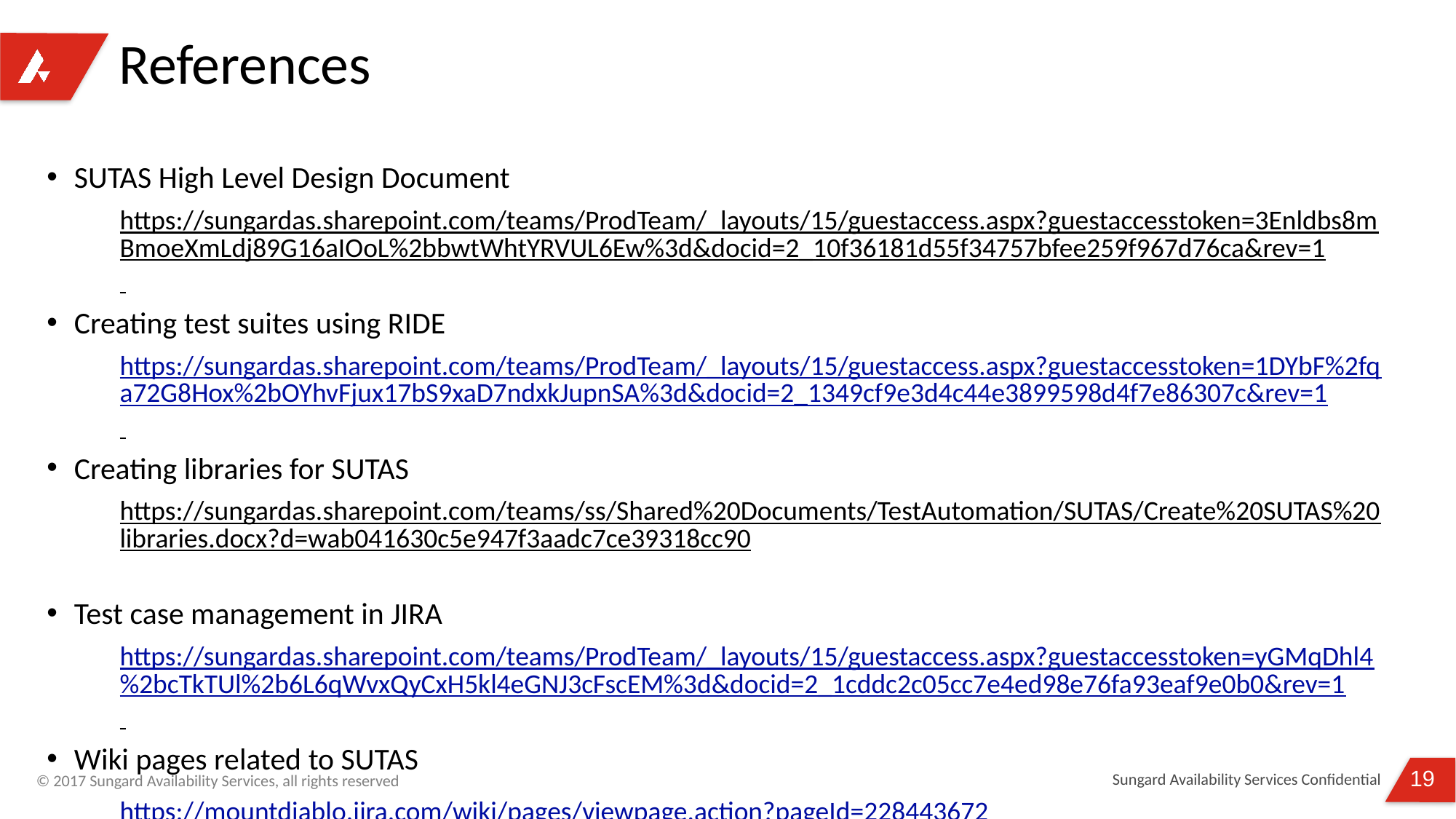

# References
SUTAS High Level Design Document
https://sungardas.sharepoint.com/teams/ProdTeam/_layouts/15/guestaccess.aspx?guestaccesstoken=3Enldbs8mBmoeXmLdj89G16aIOoL%2bbwtWhtYRVUL6Ew%3d&docid=2_10f36181d55f34757bfee259f967d76ca&rev=1
Creating test suites using RIDE
https://sungardas.sharepoint.com/teams/ProdTeam/_layouts/15/guestaccess.aspx?guestaccesstoken=1DYbF%2fqa72G8Hox%2bOYhvFjux17bS9xaD7ndxkJupnSA%3d&docid=2_1349cf9e3d4c44e3899598d4f7e86307c&rev=1
Creating libraries for SUTAS
https://sungardas.sharepoint.com/teams/ss/Shared%20Documents/TestAutomation/SUTAS/Create%20SUTAS%20libraries.docx?d=wab041630c5e947f3aadc7ce39318cc90
Test case management in JIRA
https://sungardas.sharepoint.com/teams/ProdTeam/_layouts/15/guestaccess.aspx?guestaccesstoken=yGMqDhl4%2bcTkTUl%2b6L6qWvxQyCxH5kl4eGNJ3cFscEM%3d&docid=2_1cddc2c05cc7e4ed98e76fa93eaf9e0b0&rev=1
Wiki pages related to SUTAS
https://mountdiablo.jira.com/wiki/pages/viewpage.action?pageId=228443672

Sungard Availability Services Confidential